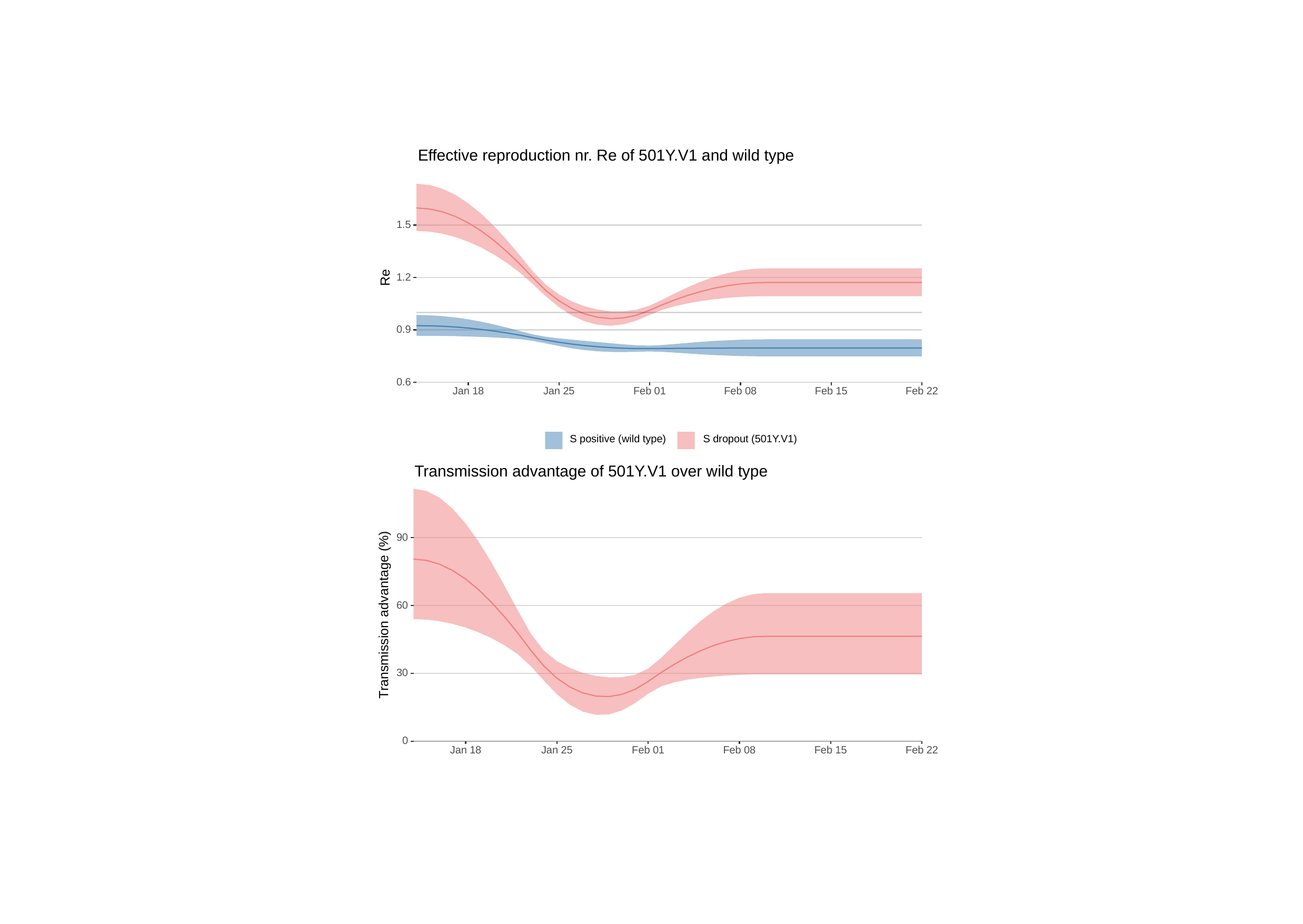

Effective reproduction nr. Re of 501Y.V1 and wild type

1.5

Re
1.2

0.9

0.6

Jan 18
Jan 25
Feb 01
Feb 08
Feb 15
Feb 22

S positive (wild type)
S dropout (501Y.V1)

Transmission advantage of 501Y.V1 over wild type

90

60

Transmission advantage (%)

30

0

Jan 18
Jan 25
Feb 01
Feb 08
Feb 15
Feb 22